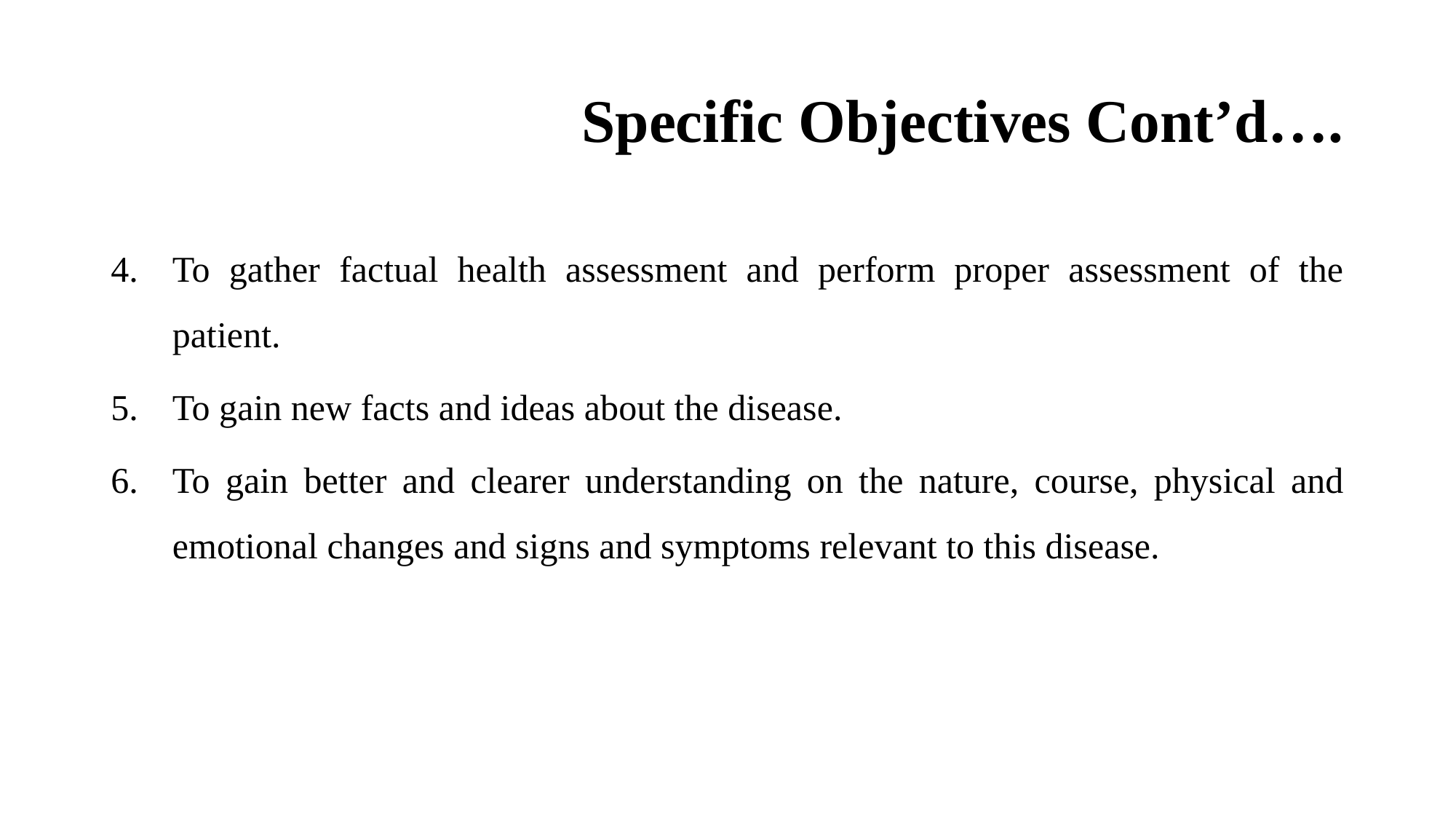

# Specific Objectives Cont’d….
To gather factual health assessment and perform proper assessment of the patient.
To gain new facts and ideas about the disease.
To gain better and clearer understanding on the nature, course, physical and emotional changes and signs and symptoms relevant to this disease.